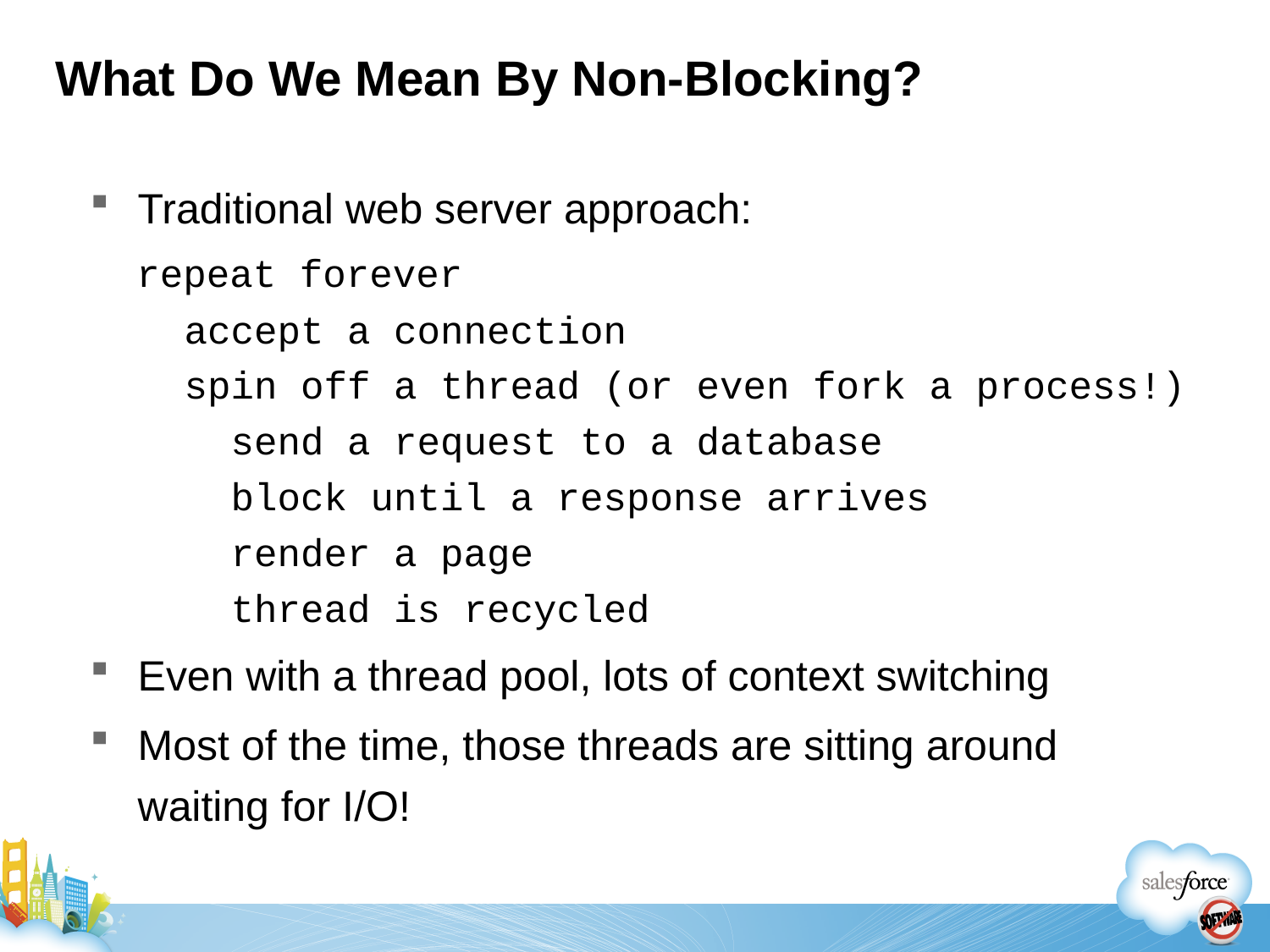

# What Do We Mean By Non-Blocking?
Traditional web server approach:
  repeat forever
  accept a connection
  spin off a thread (or even fork a process!)
    send a request to a database
    block until a response arrives
    render a page
    thread is recycled
Even with a thread pool, lots of context switching
Most of the time, those threads are sitting around waiting for I/O!